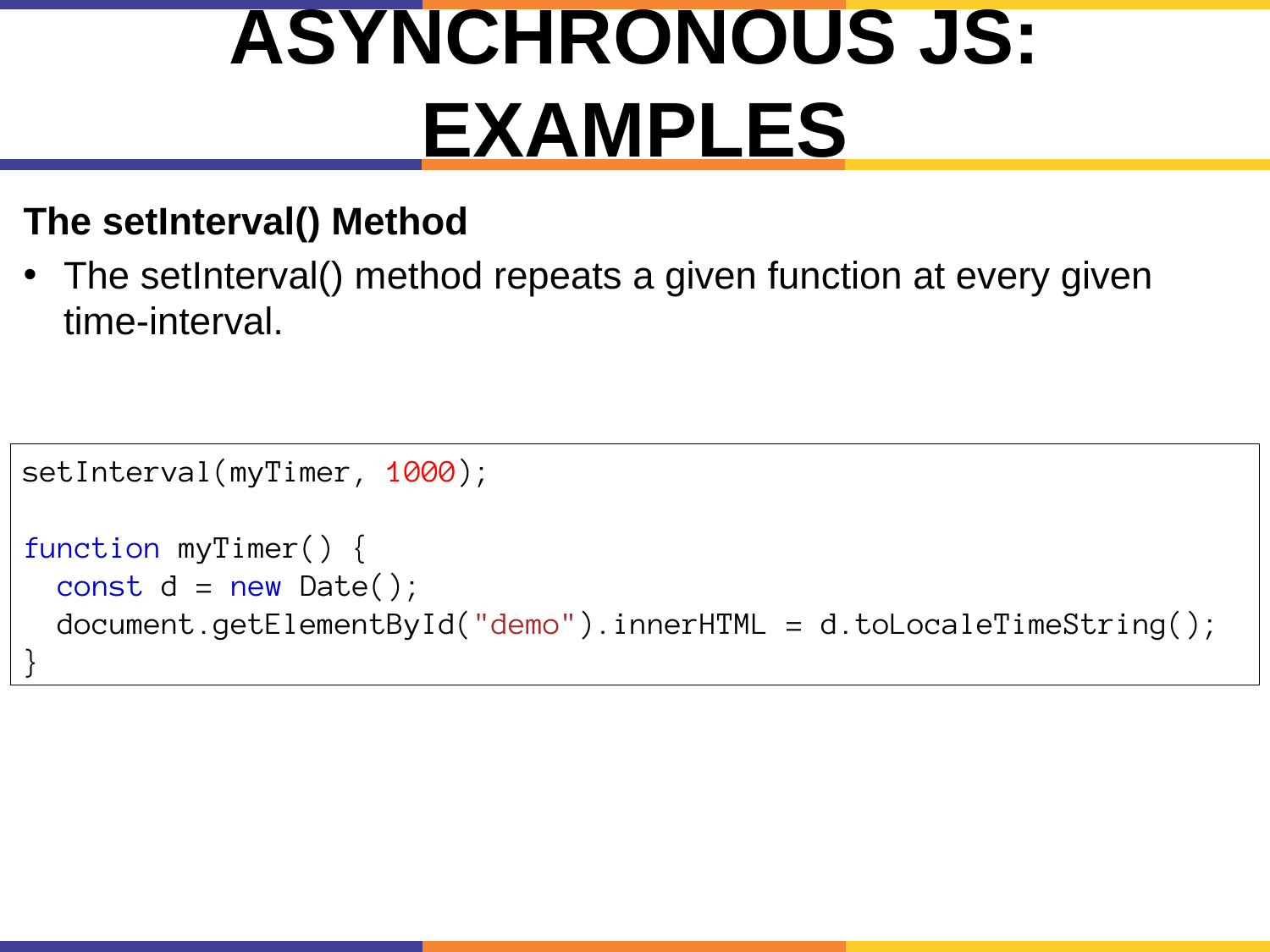

# Asynchronous JS: Examples
The setInterval() Method
The setInterval() method repeats a given function at every given time-interval.

setInterval(myTimer, 1000);
function myTimer() {
  const d = new Date();
  document.getElementById("demo").innerHTML = d.toLocaleTimeString();
}